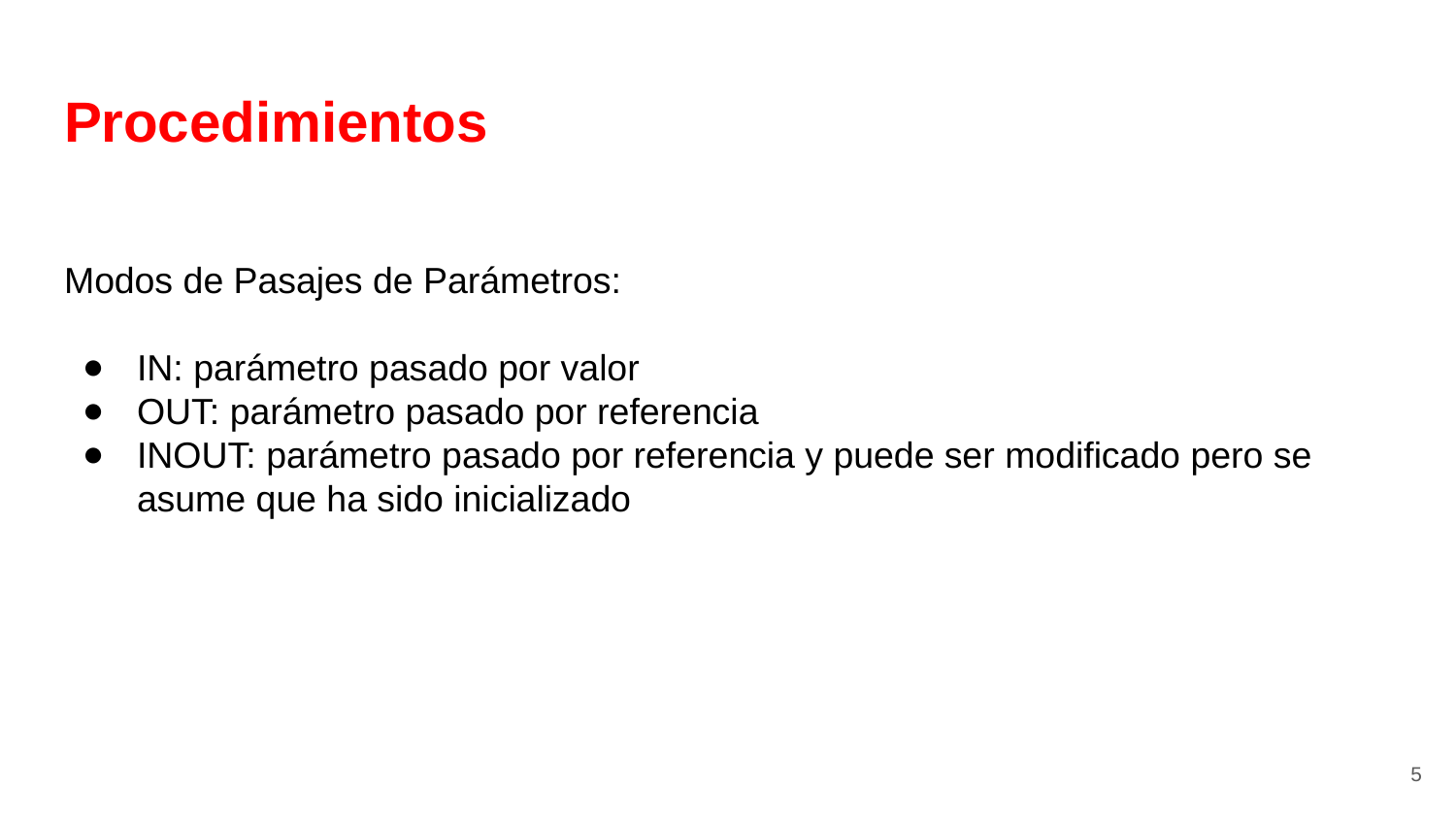

# Procedimientos
Modos de Pasajes de Parámetros:

IN: parámetro pasado por valor
OUT: parámetro pasado por referencia
INOUT: parámetro pasado por referencia y puede ser modificado pero se asume que ha sido inicializado
5